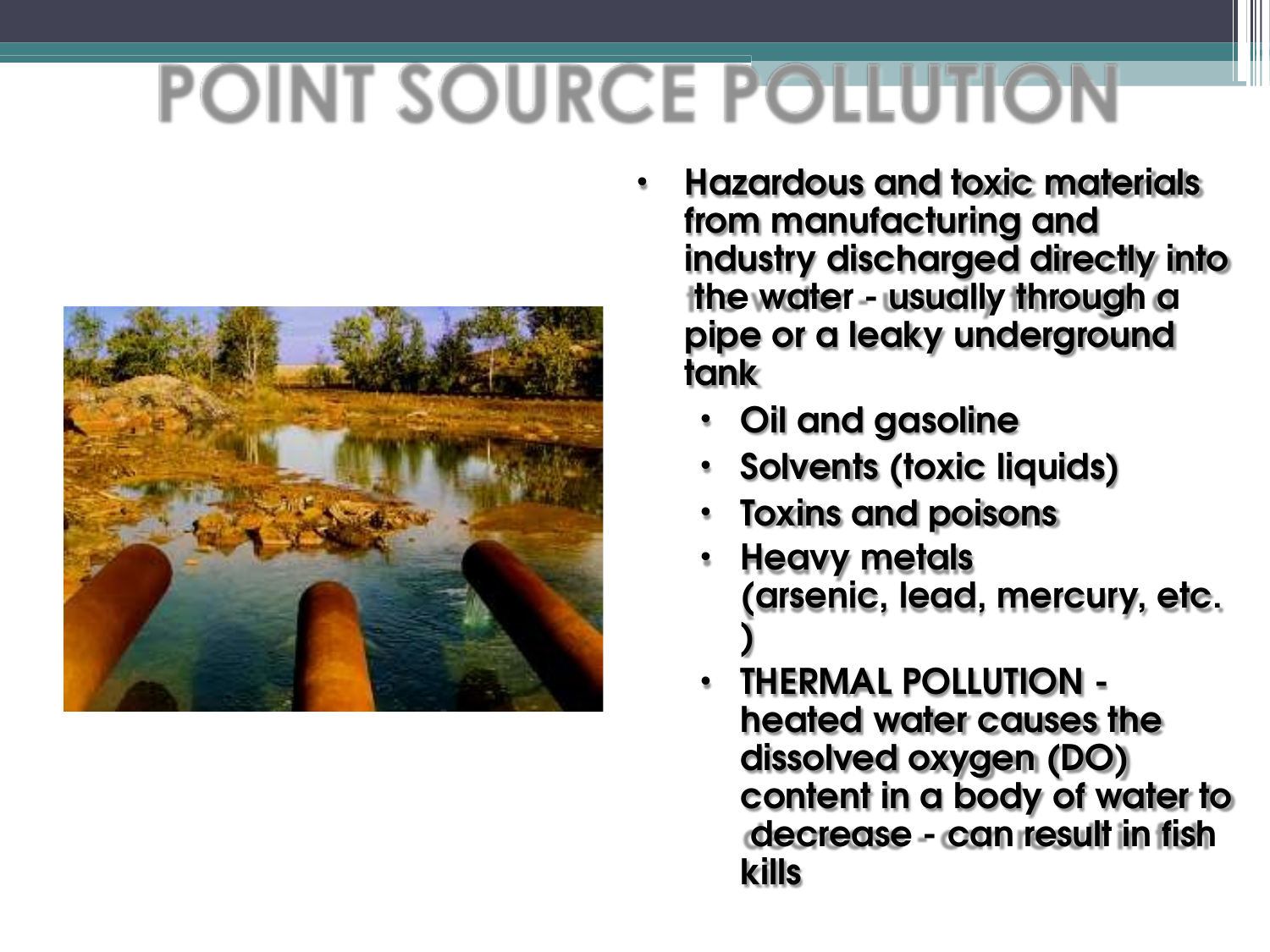

#

Hazardous and toxic materials  from manufacturing and  industry discharged directly into  the water - usually through a  pipe or a leaky underground  tank
Oil and gasoline
Solvents (toxic liquids)
Toxins and poisons
Heavy metals
(arsenic, lead, mercury, etc.
)
THERMAL POLLUTION -  heated water causes the  dissolved oxygen (DO)  content in a body of water to  decrease - can result in fish  kills